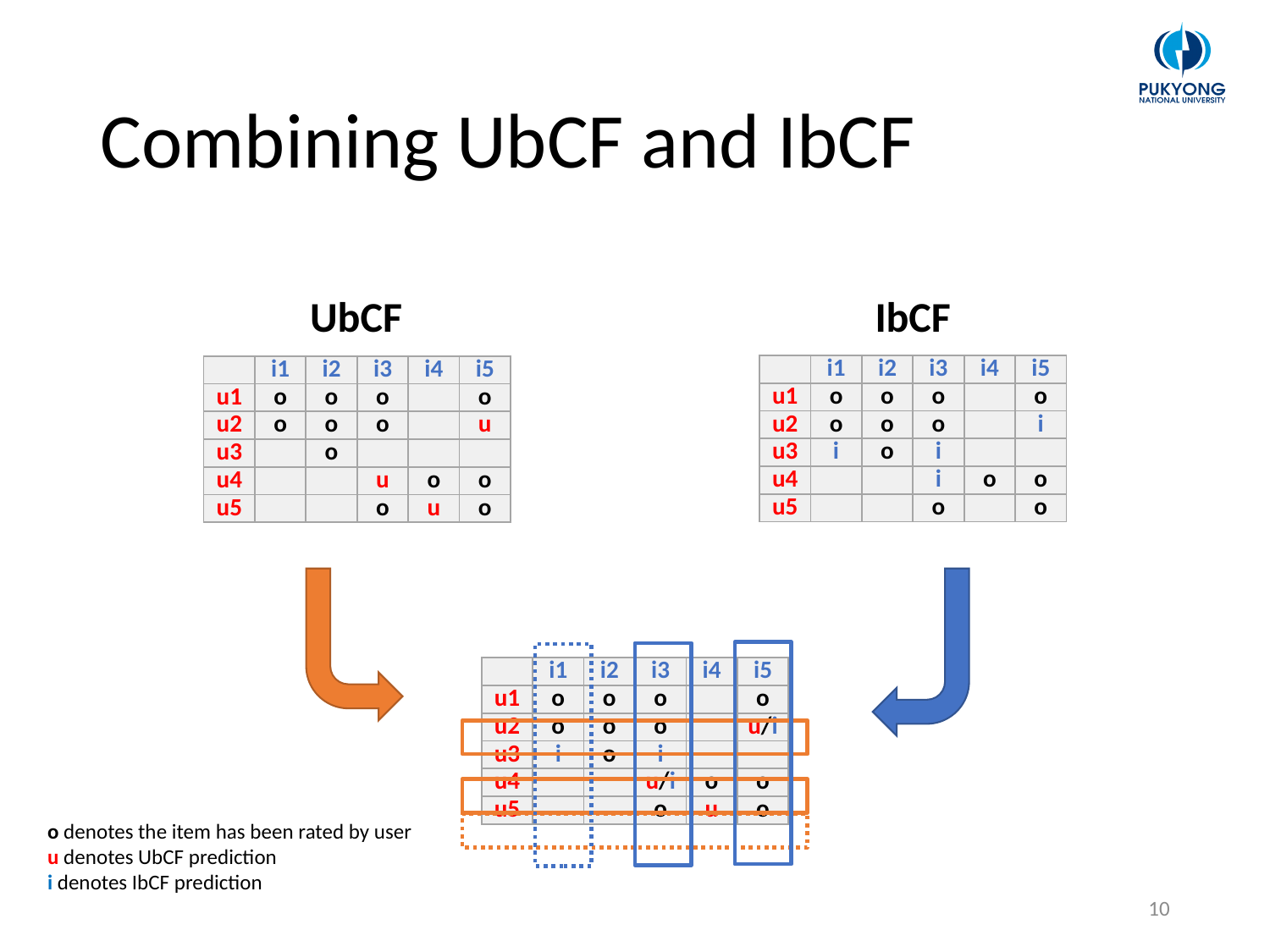

# Combining UbCF and IbCF
UbCF
IbCF
|  | i1 | i2 | i3 | i4 | i5 |
| --- | --- | --- | --- | --- | --- |
| u1 | o | o | o |  | o |
| u2 | o | o | o |  | i |
| u3 | i | o | i |  |  |
| u4 |  |  | i | o | o |
| u5 |  |  | o |  | o |
|  | i1 | i2 | i3 | i4 | i5 |
| --- | --- | --- | --- | --- | --- |
| u1 | o | o | o |  | o |
| u2 | o | o | o |  | u |
| u3 |  | o |  |  |  |
| u4 |  |  | u | o | o |
| u5 |  |  | o | u | o |

|  | i1 | i2 | i3 | i4 | i5 |
| --- | --- | --- | --- | --- | --- |
| u1 | o | o | o |  | o |
| u2 | o | o | o |  | u/i |
| u3 | i | o | i |  |  |
| u4 |  |  | u/i | o | o |
| u5 |  |  | o | u | o |

o denotes the item has been rated by user
u denotes UbCF prediction
i denotes IbCF prediction

10